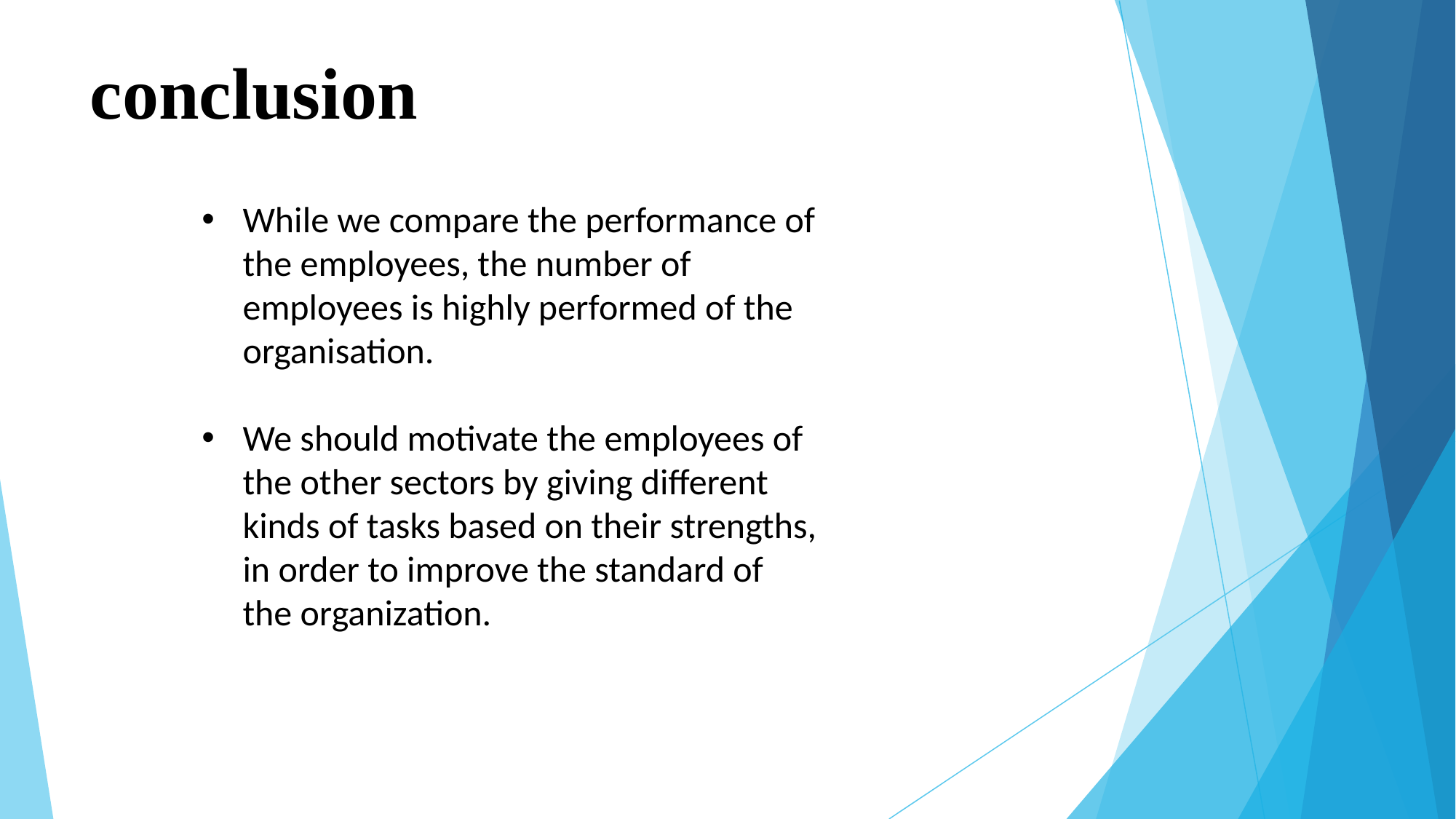

# conclusion
While we compare the performance of the employees, the number of employees is highly performed of the organisation.
We should motivate the employees of the other sectors by giving different kinds of tasks based on their strengths, in order to improve the standard of the organization.